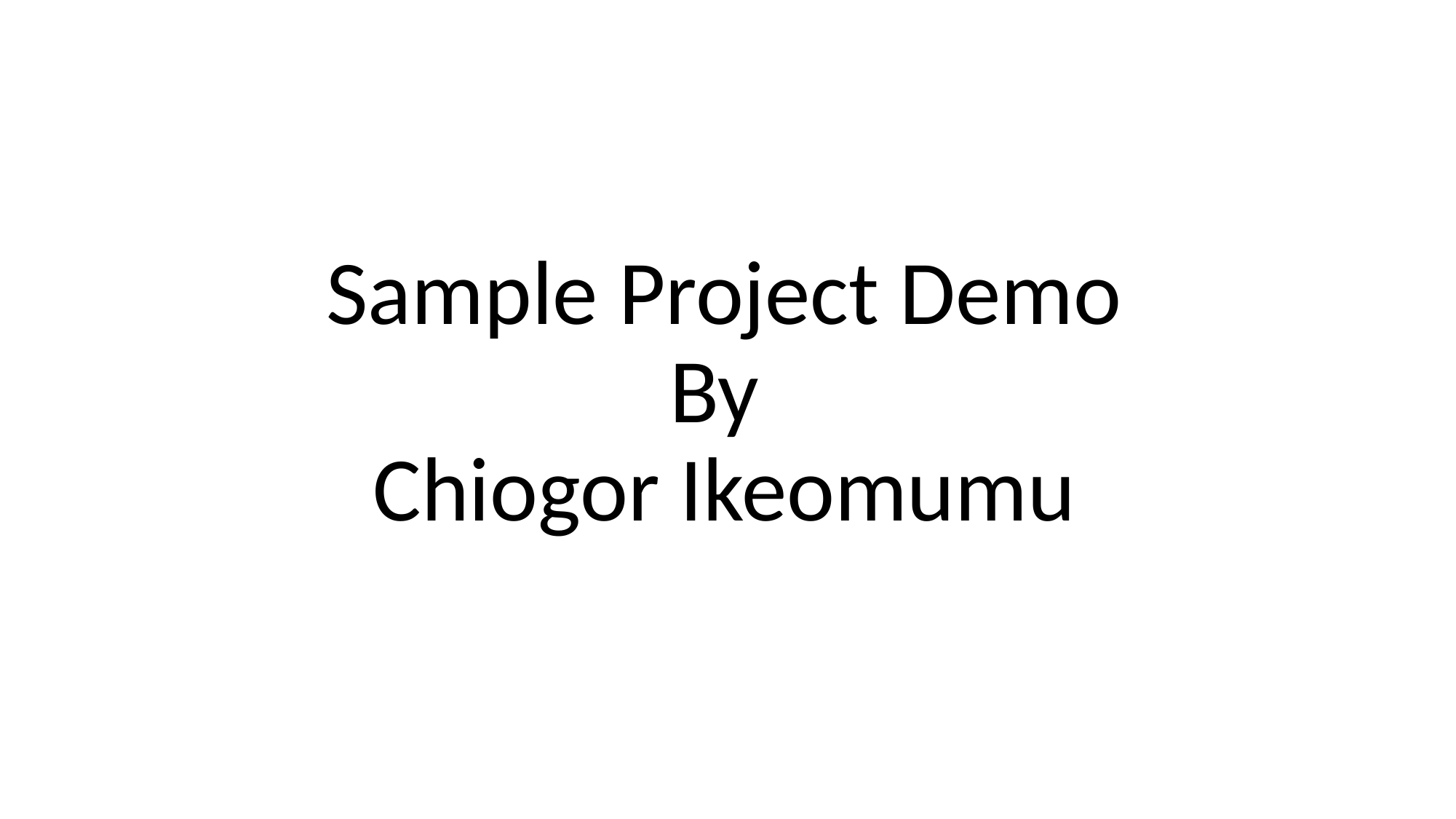

# Sample Project Demo By Chiogor Ikeomumu